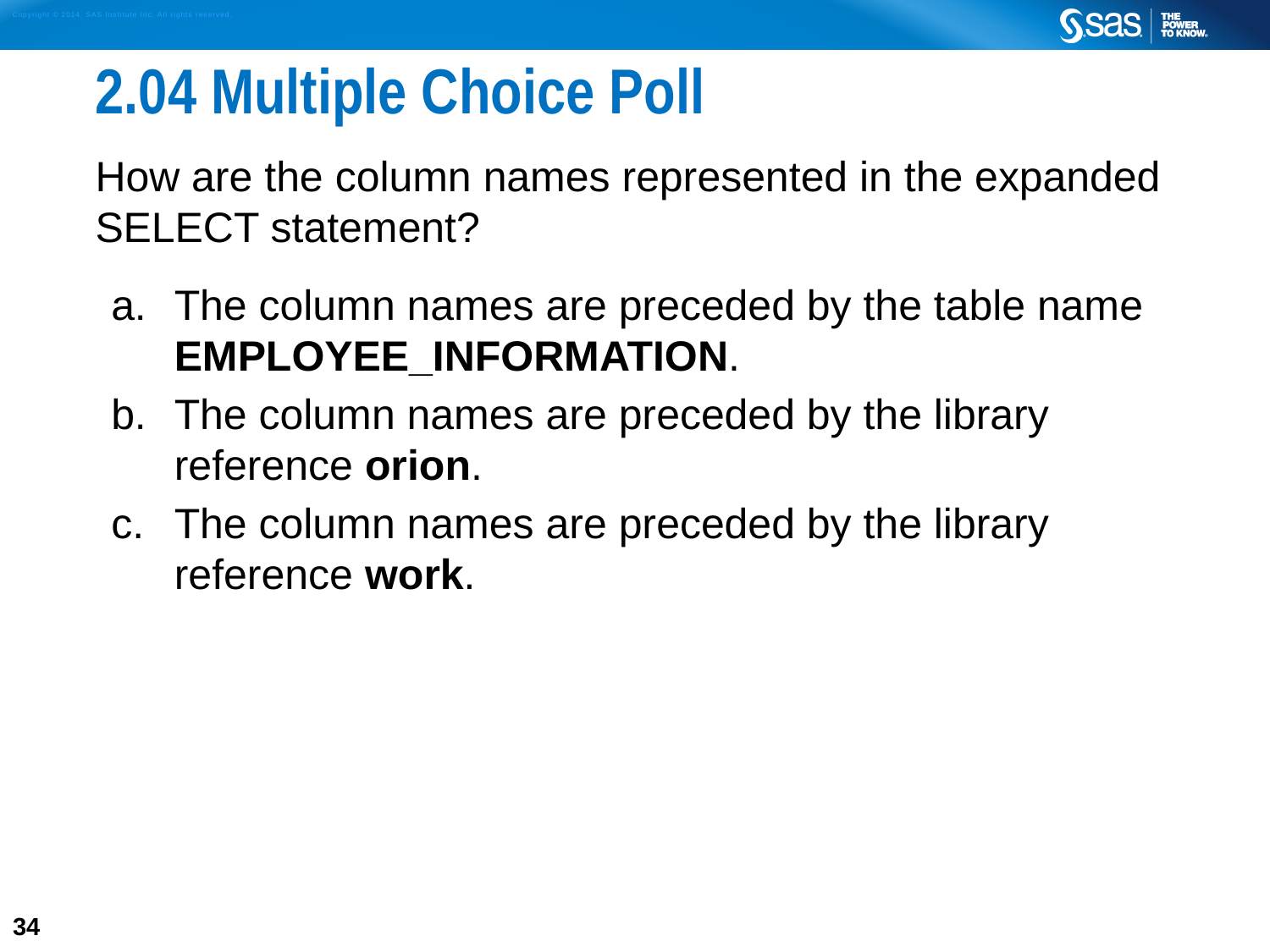

# 2.04 Multiple Choice Poll
How are the column names represented in the expanded SELECT statement?

The column names are preceded by the table name EMPLOYEE_INFORMATION.
The column names are preceded by the library reference orion.
The column names are preceded by the library reference work.